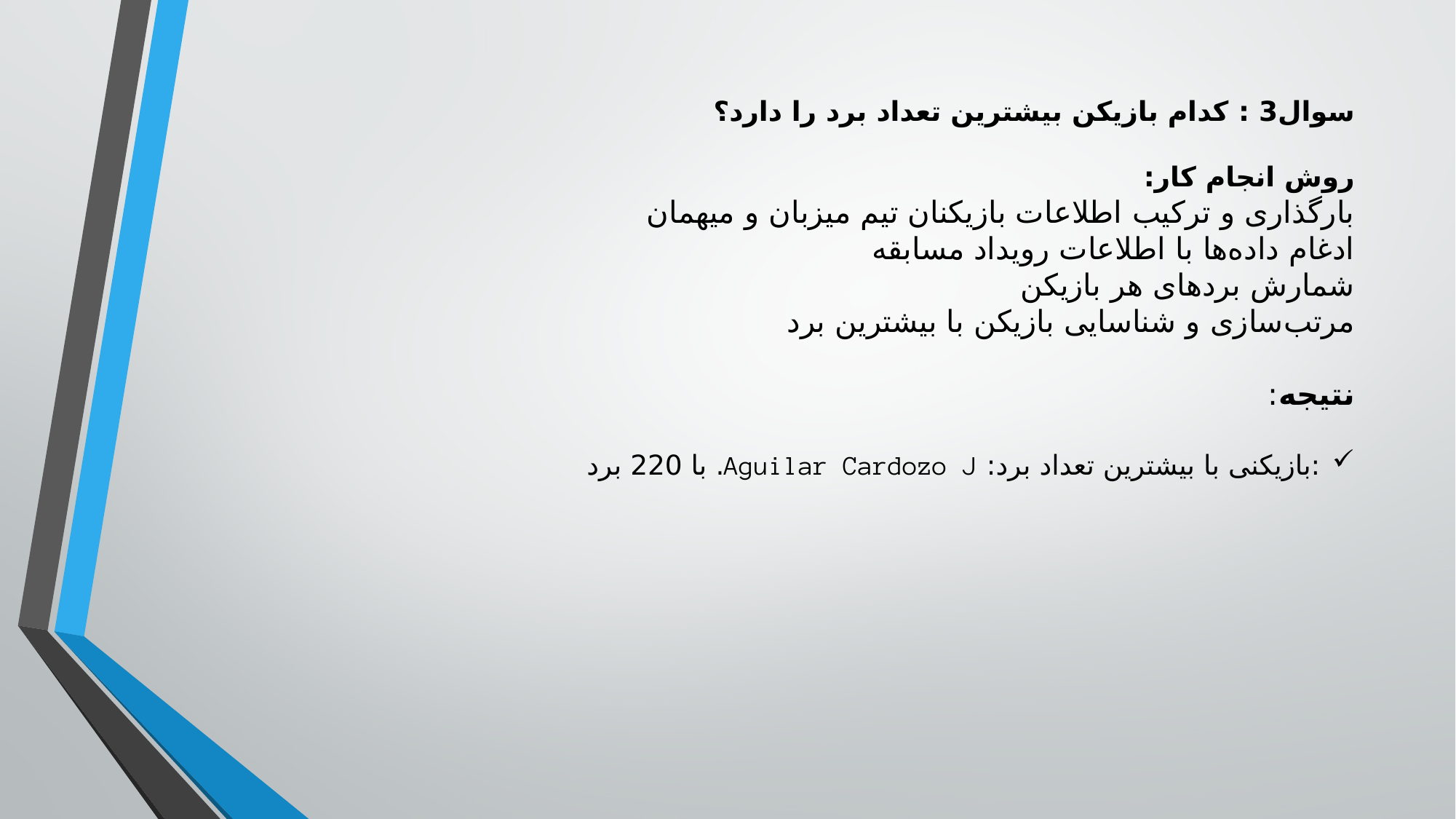

سوال3 : کدام بازیکن بیشترین تعداد برد را دارد؟

روش انجام کار:
بارگذاری و ترکیب اطلاعات بازیکنان تیم میزبان و میهمان
ادغام داده‌ها با اطلاعات رویداد مسابقه
شمارش بردهای هر بازیکن
مرتب‌سازی و شناسایی بازیکن با بیشترین برد

نتیجه:
:بازیکنی با بیشترین تعداد برد: Aguilar Cardozo J. با 220 برد